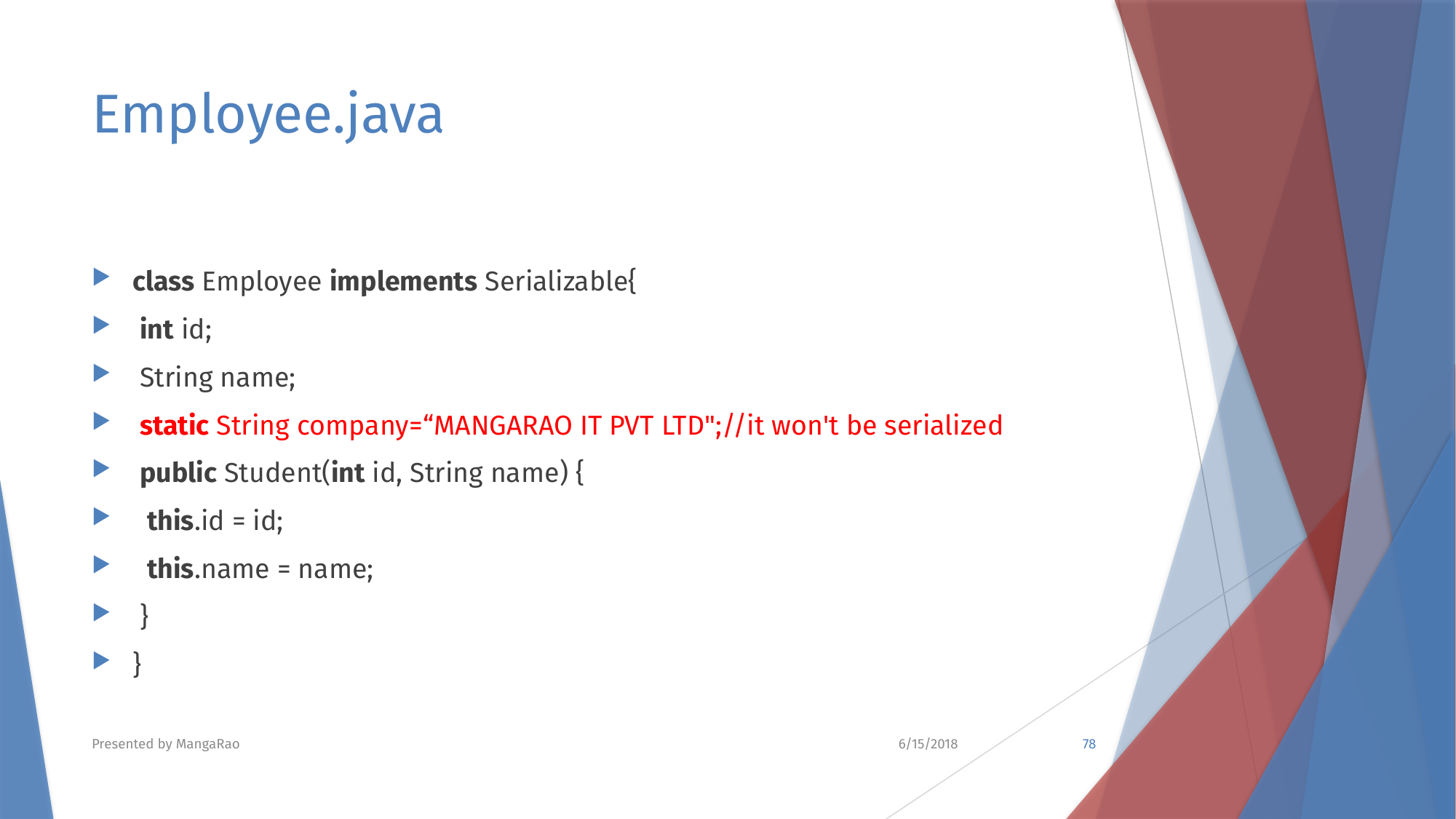

# Employee.java
class Employee implements Serializable{
 int id;
 String name;
 static String company=“MANGARAO IT PVT LTD";//it won't be serialized
 public Student(int id, String name) {
  this.id = id;
  this.name = name;
 }
}
Presented by MangaRao
6/15/2018
78